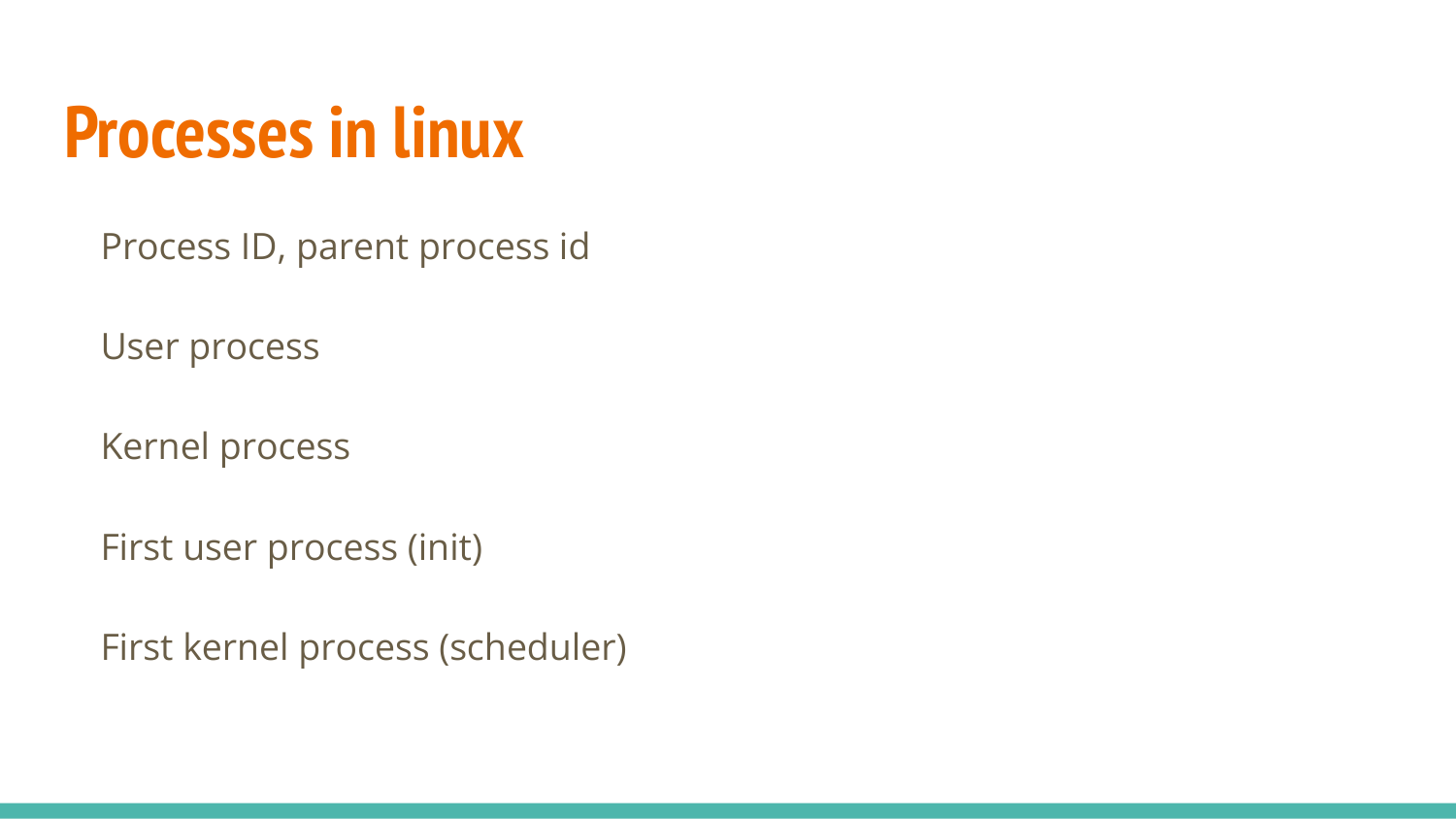

# Processes in linux
Process ID, parent process id

User process

Kernel process

First user process (init)

First kernel process (scheduler)